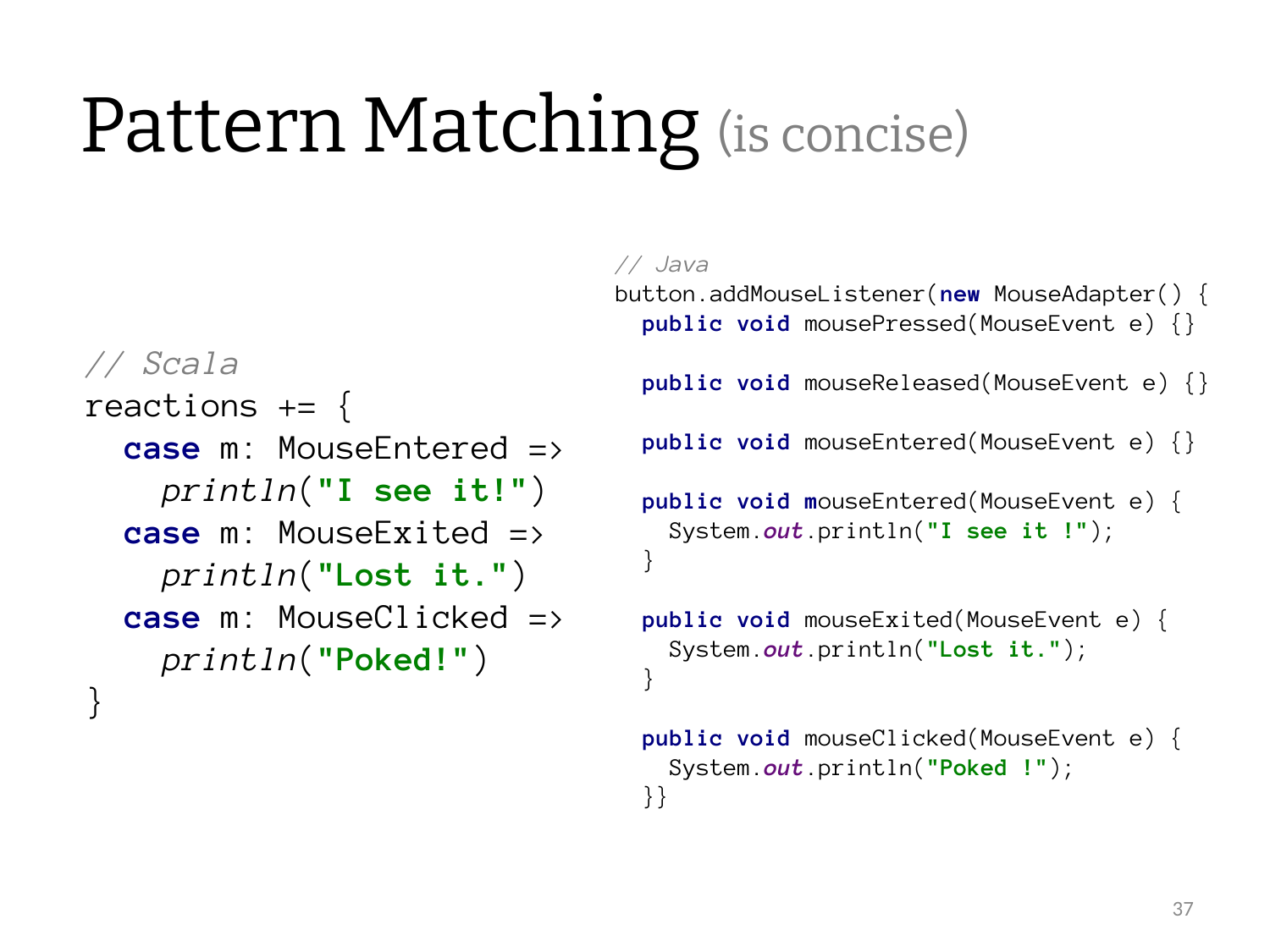

# Pattern Matching (is concise)
// Java
button.addMouseListener(new MouseAdapter() {
  public void mousePressed(MouseEvent e) {}
  public void mouseReleased(MouseEvent e) {}
  public void mouseEntered(MouseEvent e) {}
  public void mouseEntered(MouseEvent e) {
    System.out.println("I see it !");
  }
  public void mouseExited(MouseEvent e) {
    System.out.println("Lost it.");
  }
  public void mouseClicked(MouseEvent e) {
    System.out.println("Poked !");
  }}
// Scala
reactions += {
  case m: MouseEntered =>
    println("I see it!")
  case m: MouseExited =>
    println("Lost it.")
  case m: MouseClicked =>
    println("Poked!")
}
37